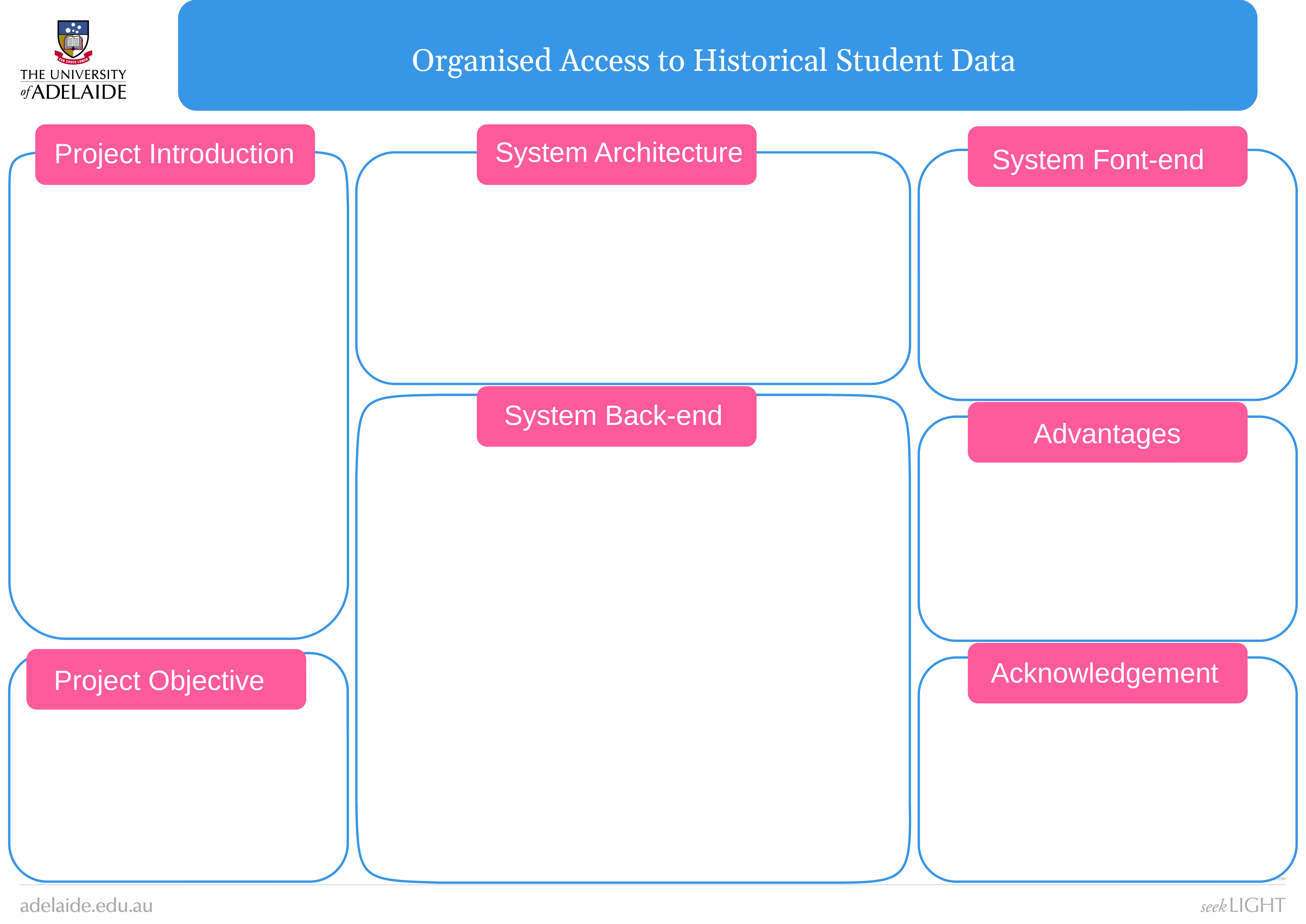

Organised Access to Historical Student Data

System Architecture
Project Introduction
System Font-end

System Back-end

Advantages

Acknowledgement

Project Objective